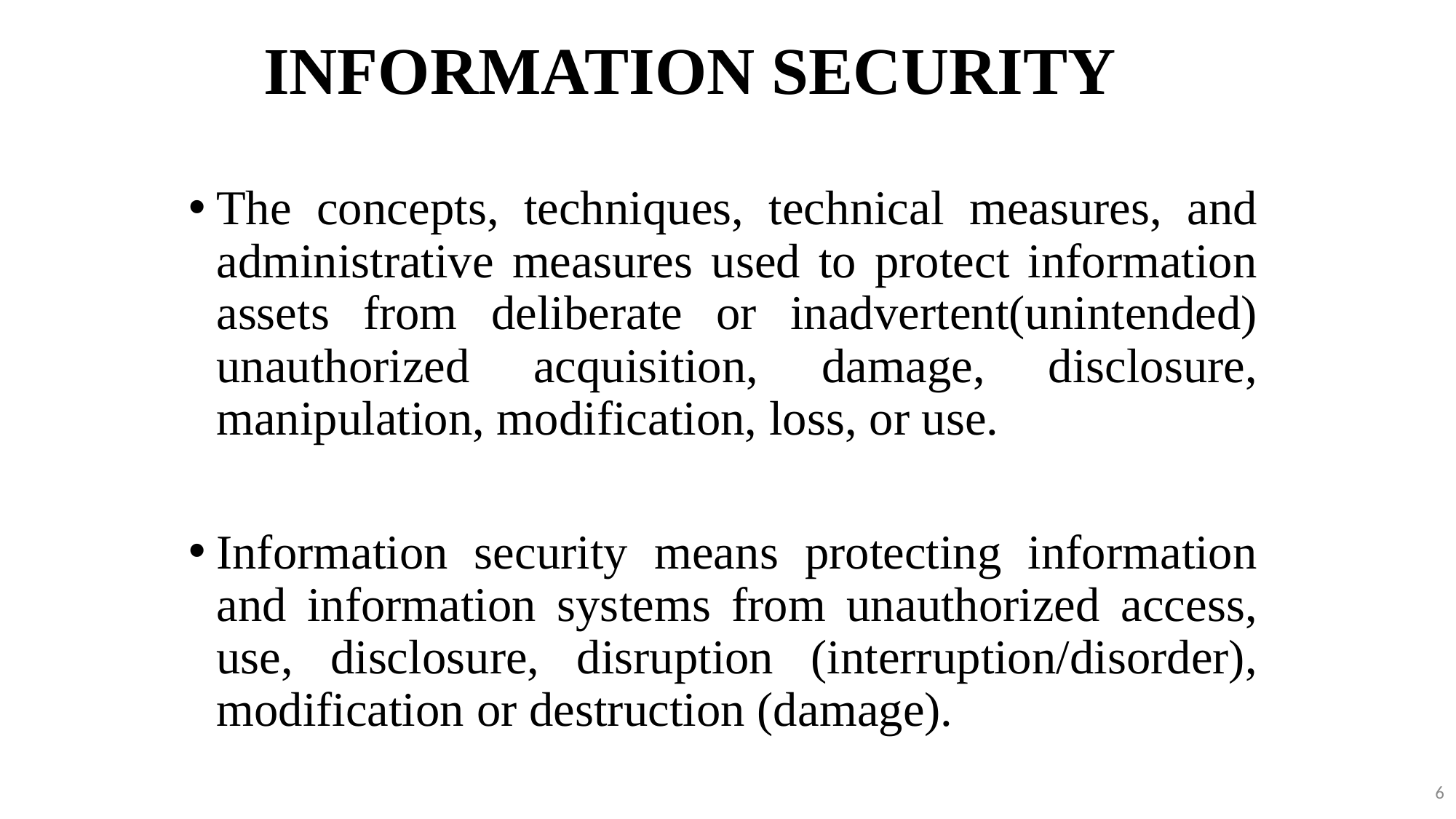

# INFORMATION SECURITY
The concepts, techniques, technical measures, and administrative measures used to protect information assets from deliberate or inadvertent(unintended) unauthorized acquisition, damage, disclosure, manipulation, modification, loss, or use.

Information security means protecting information and information systems from unauthorized access, use, disclosure, disruption (interruption/disorder), modification or destruction (damage).

6